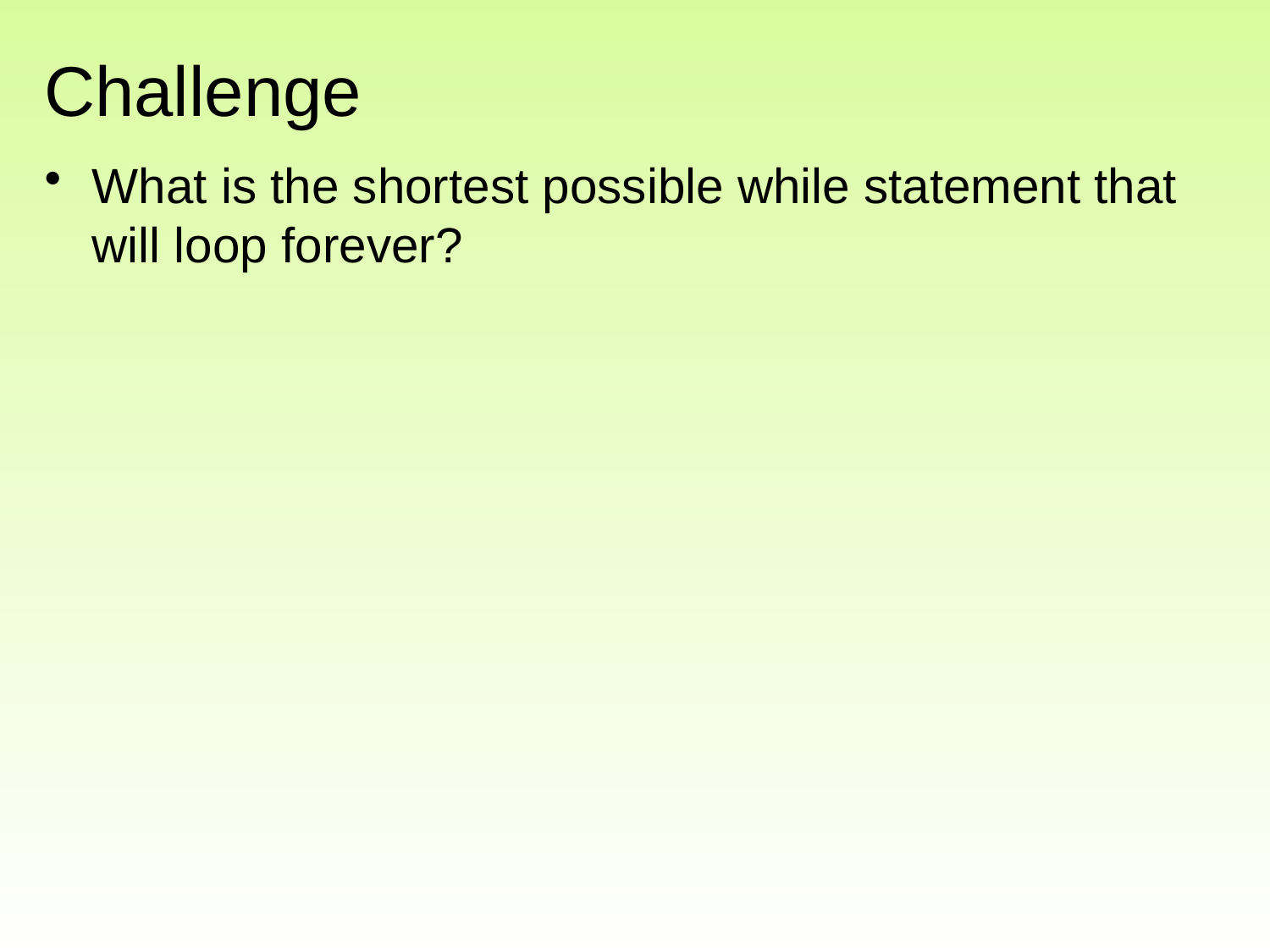

# Challenge
What is the shortest possible while statement that will loop forever?